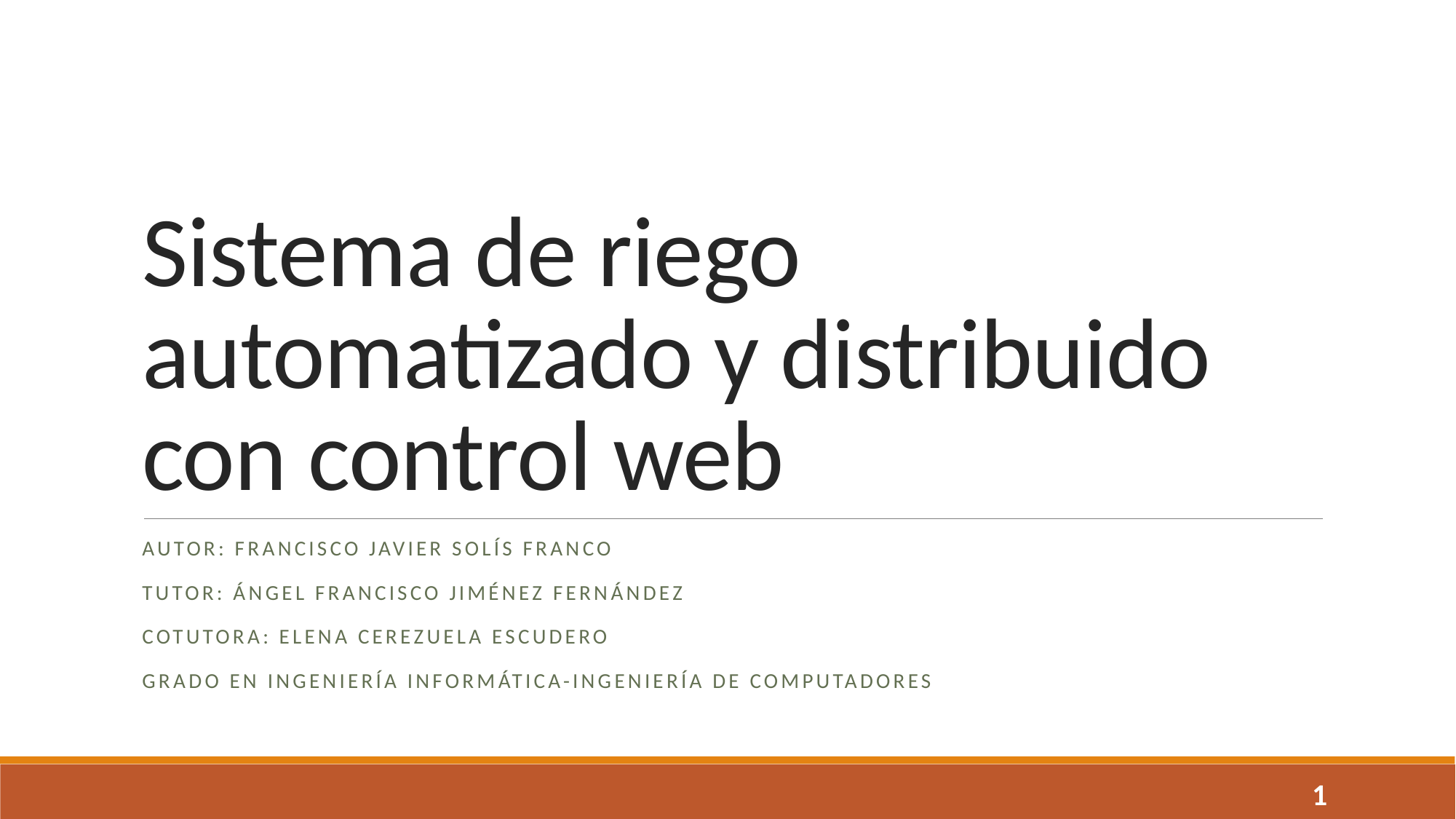

# Sistema de riego automatizado y distribuido con control web
Autor: Francisco Javier Solís franco
Tutor: Ángel francisco Jiménez Fernández
Cotutora: Elena Cerezuela Escudero
Grado en Ingeniería informática-ingeniería de computadores
1